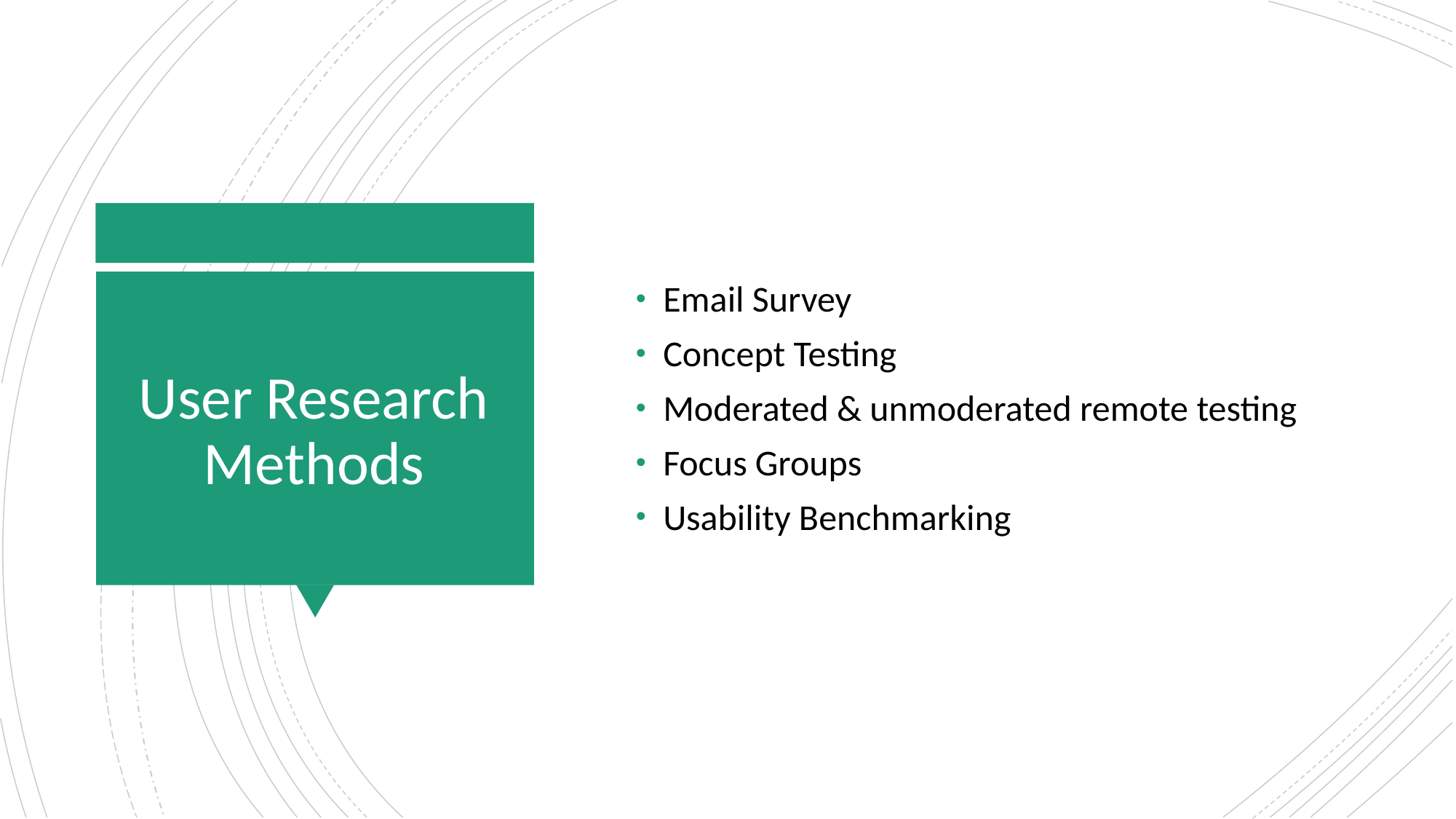

Email Survey
Concept Testing
Moderated & unmoderated remote testing
Focus Groups
Usability Benchmarking

# User Research Methods